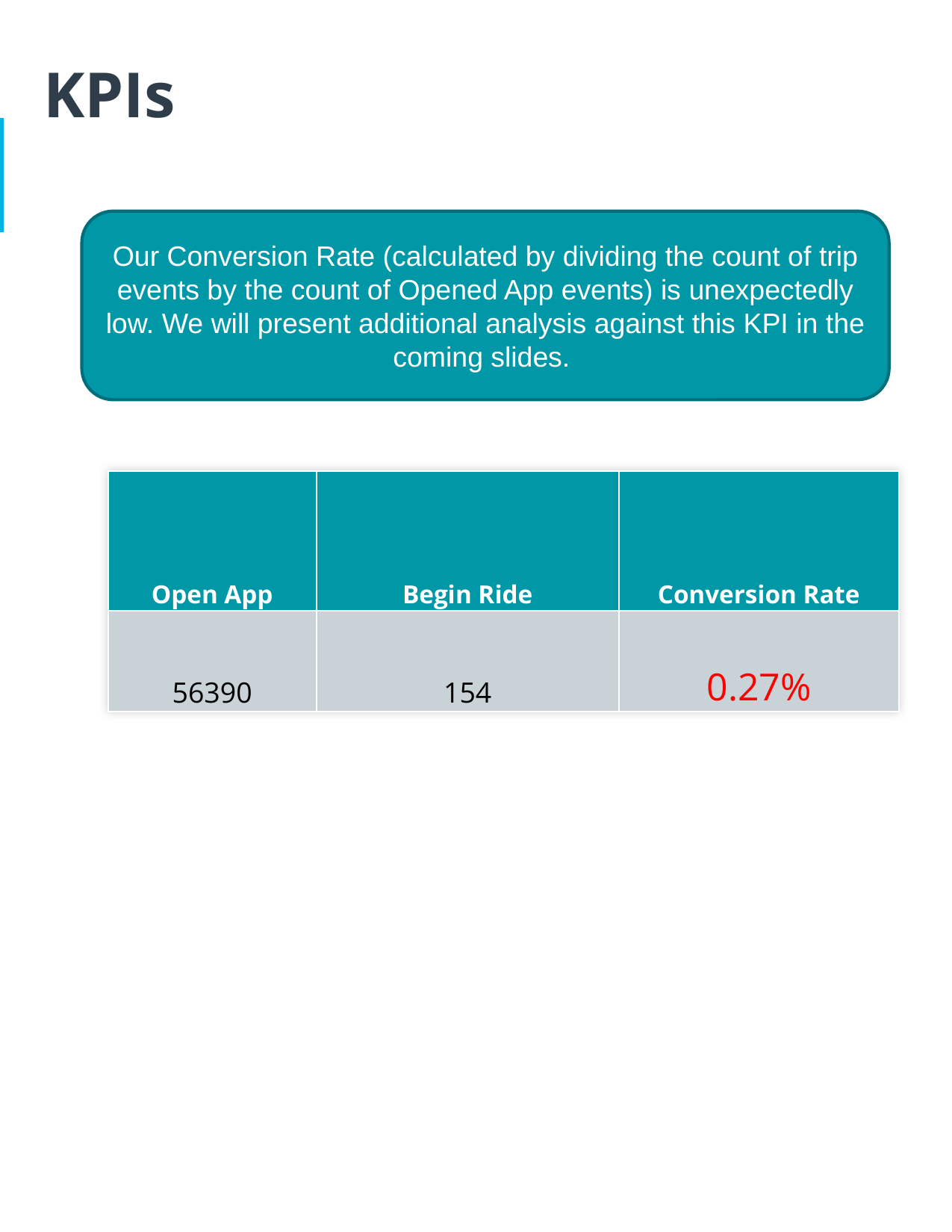

# KPIs

Our Conversion Rate (calculated by dividing the count of trip events by the count of Opened App events) is unexpectedly low. We will present additional analysis against this KPI in the coming slides.
| Open App | Begin Ride | Conversion Rate |
| --- | --- | --- |
| 56390 | 154 | 0.27% |